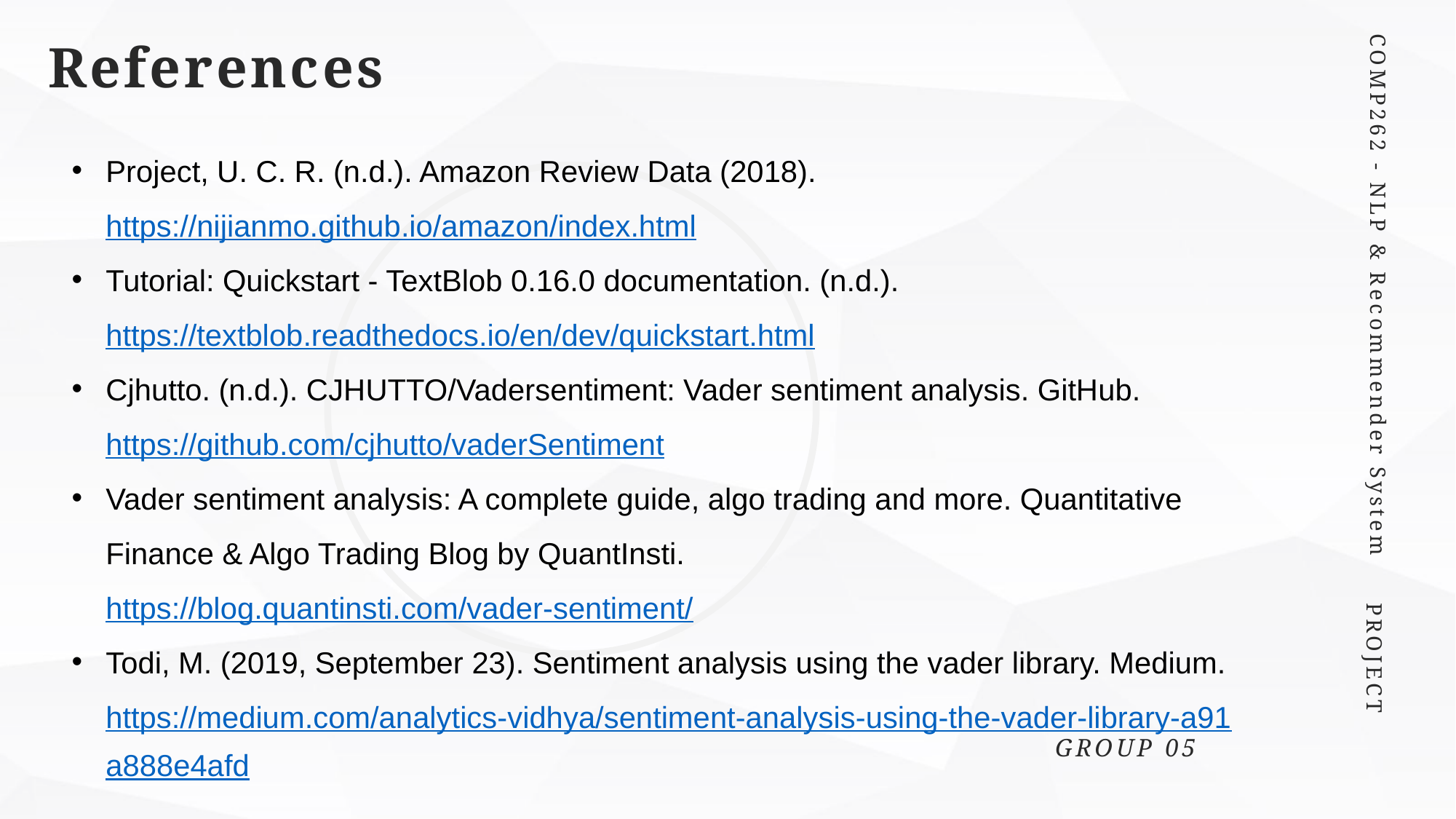

References
COMP262 - NLP & Recommender System
Project, U. C. R. (n.d.). Amazon Review Data (2018). https://nijianmo.github.io/amazon/index.html
Tutorial: Quickstart - TextBlob 0.16.0 documentation. (n.d.). https://textblob.readthedocs.io/en/dev/quickstart.html
Cjhutto. (n.d.). CJHUTTO/Vadersentiment: Vader sentiment analysis. GitHub. https://github.com/cjhutto/vaderSentiment
Vader sentiment analysis: A complete guide, algo trading and more. Quantitative Finance & Algo Trading Blog by QuantInsti. https://blog.quantinsti.com/vader-sentiment/
Todi, M. (2019, September 23). Sentiment analysis using the vader library. Medium. https://medium.com/analytics-vidhya/sentiment-analysis-using-the-vader-library-a91a888e4afd

PROJECT
GROUP 05